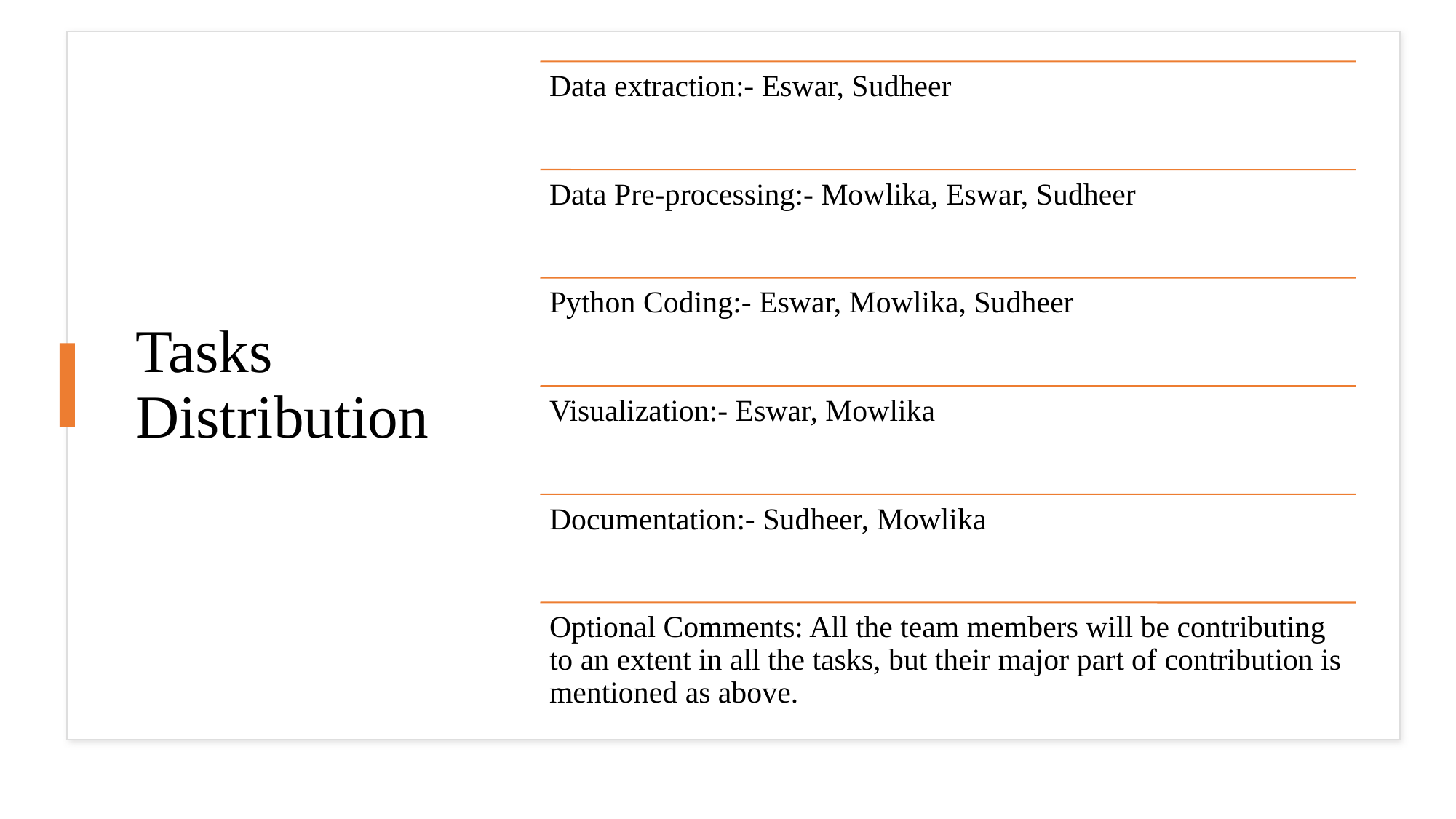

# Tasks Distribution
Data extraction:- Eswar, Sudheer
Data Pre-processing:- Mowlika, Eswar, Sudheer
Python Coding:- Eswar, Mowlika, Sudheer
Visualization:- Eswar, Mowlika
Documentation:- Sudheer, Mowlika
Optional Comments: All the team members will be contributing to an extent in all the tasks, but their major part of contribution is mentioned as above.

17